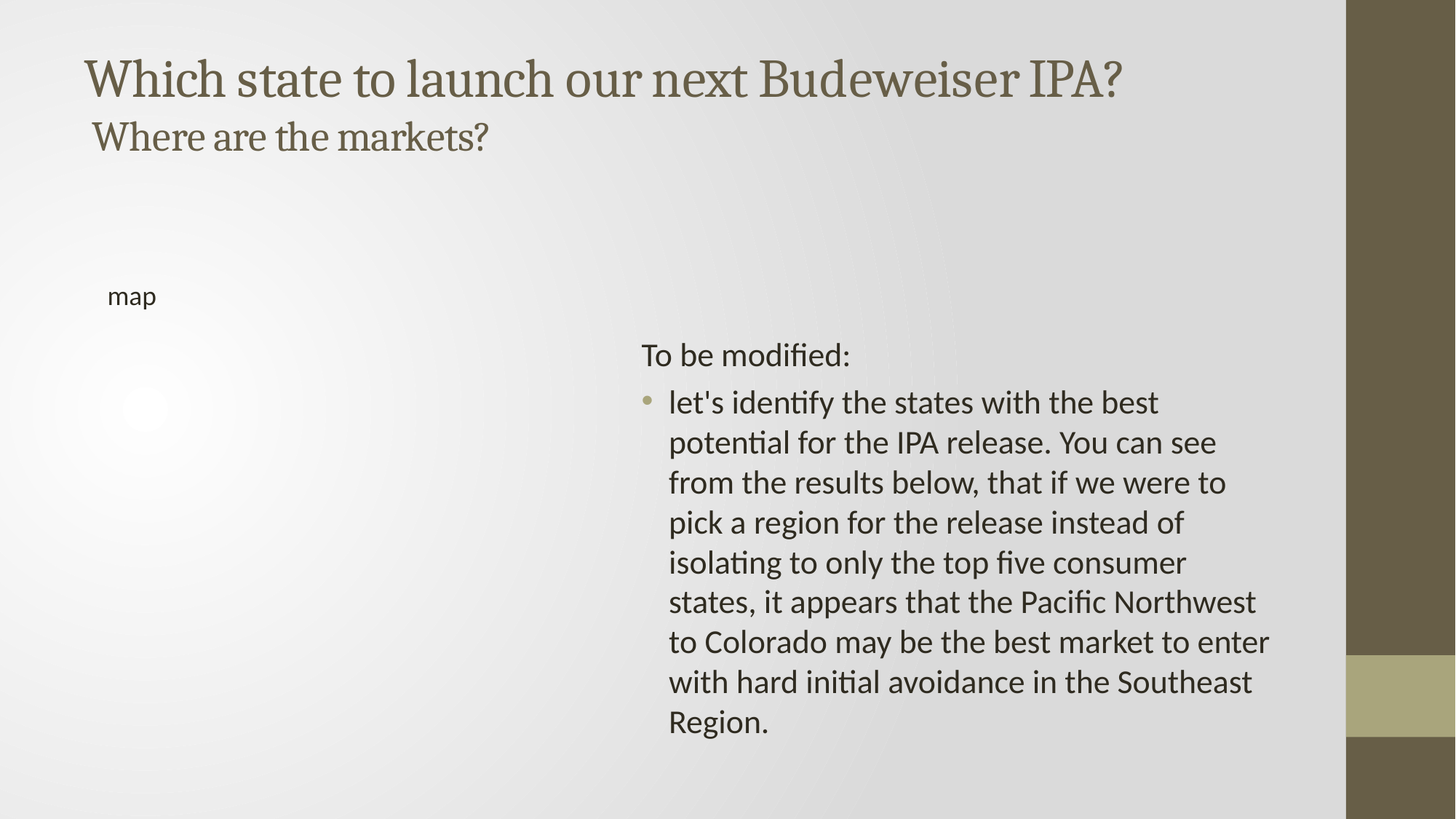

# Which state to launch our next Budeweiser IPA? Where are the markets?
map
To be modified:
let's identify the states with the best potential for the IPA release. You can see from the results below, that if we were to pick a region for the release instead of isolating to only the top five consumer states, it appears that the Pacific Northwest to Colorado may be the best market to enter with hard initial avoidance in the Southeast Region.